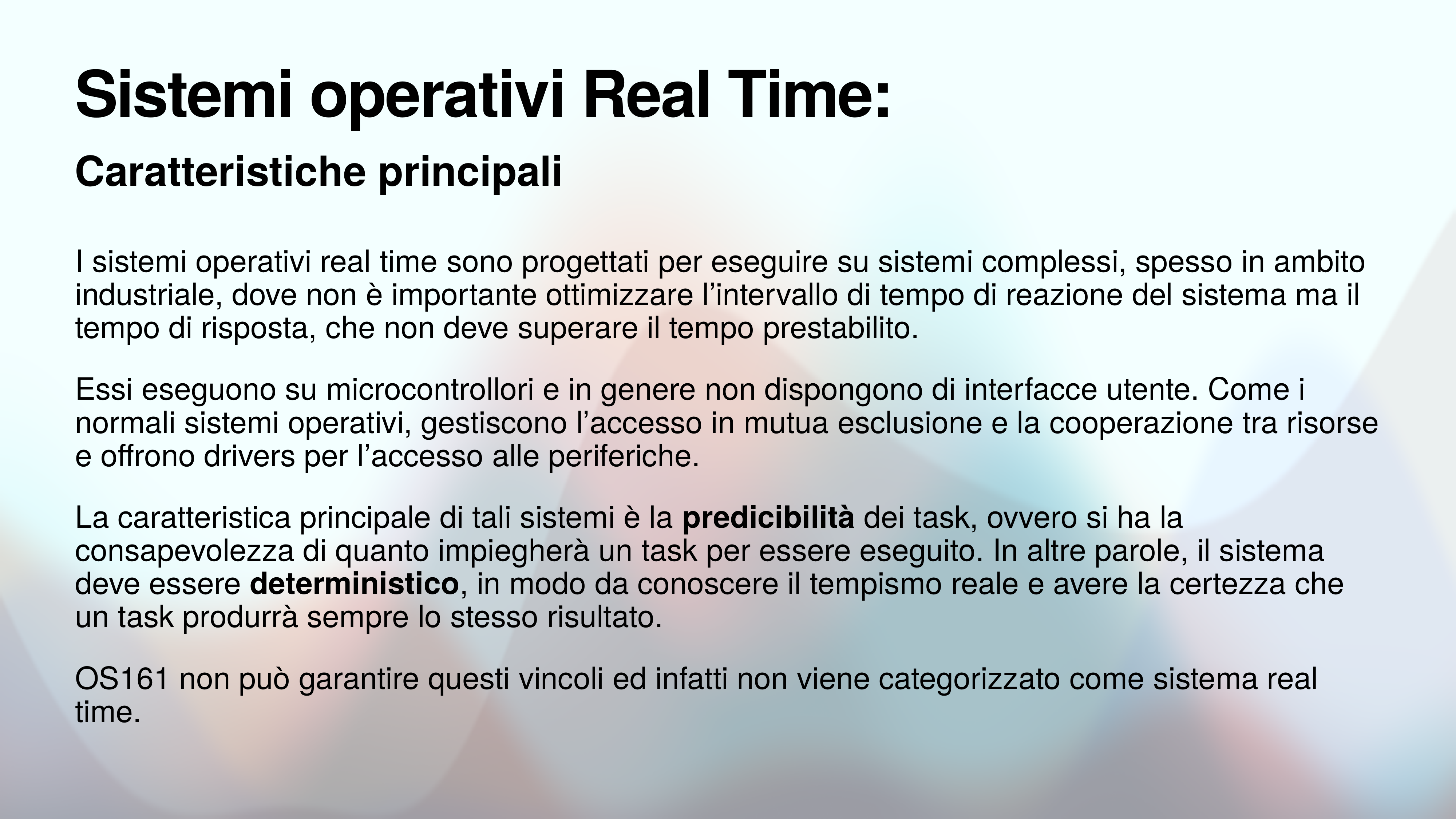

# Sistemi operativi Real Time:
Caratteristiche principali
I sistemi operativi real time sono progettati per eseguire su sistemi complessi, spesso in ambito industriale, dove non è importante ottimizzare l’intervallo di tempo di reazione del sistema ma il tempo di risposta, che non deve superare il tempo prestabilito.
Essi eseguono su microcontrollori e in genere non dispongono di interfacce utente. Come i normali sistemi operativi, gestiscono l’accesso in mutua esclusione e la cooperazione tra risorse e offrono drivers per l’accesso alle periferiche.
La caratteristica principale di tali sistemi è la predicibilità dei task, ovvero si ha la consapevolezza di quanto impiegherà un task per essere eseguito. In altre parole, il sistema deve essere deterministico, in modo da conoscere il tempismo reale e avere la certezza che un task produrrà sempre lo stesso risultato.
OS161 non può garantire questi vincoli ed infatti non viene categorizzato come sistema real time.